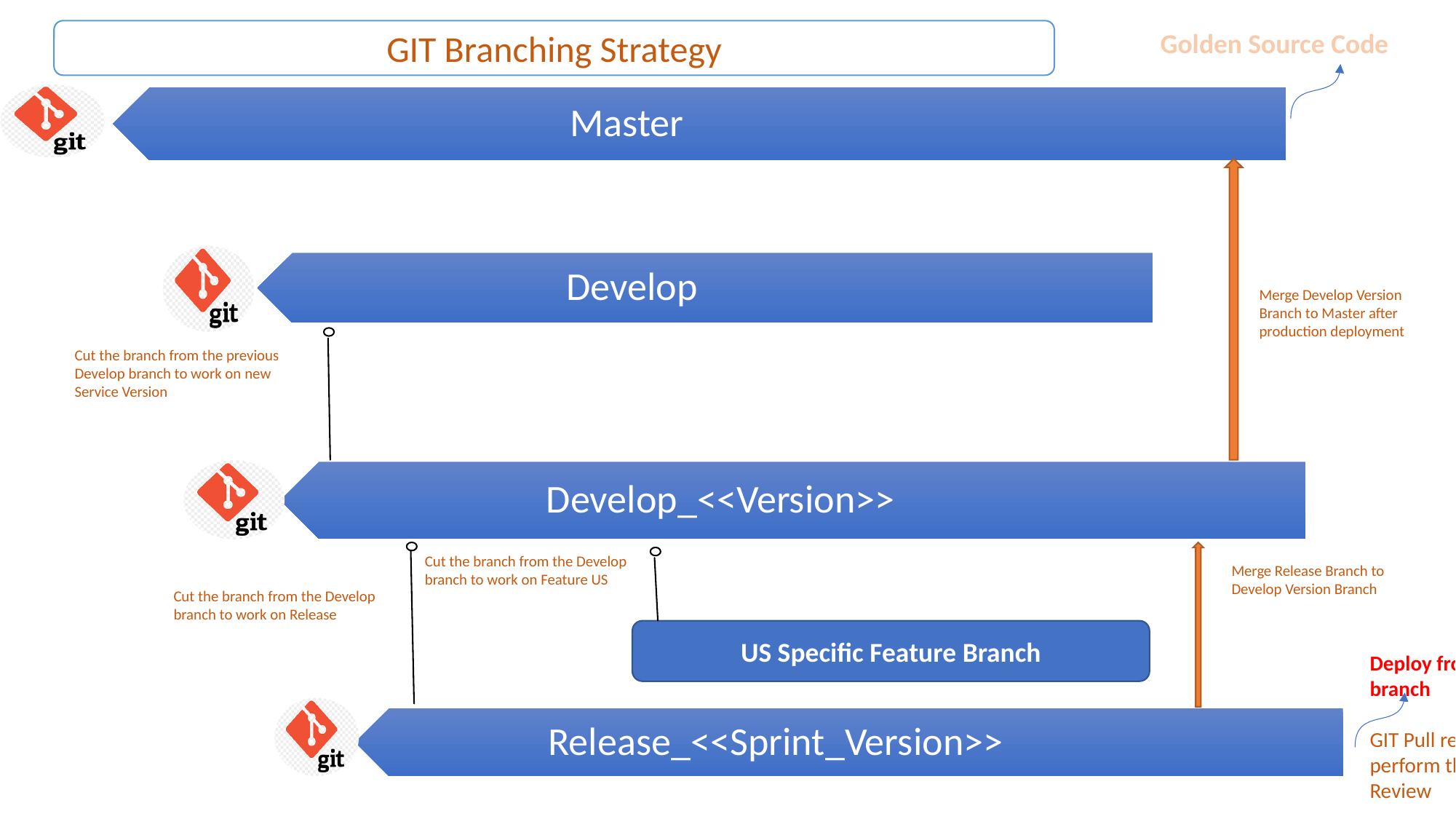

GIT Branching Strategy
Golden Source Code
Master
Develop
Develop_<<Version>>
Release_<<Sprint_Version>>

Merge Develop Version Branch to Master after production deployment

Cut the branch from the previous Develop branch to work on new Service Version

Cut the branch from the Develop branch to work on Feature US

Merge Release Branch to Develop Version Branch

Cut the branch from the Develop branch to work on Release

US Specific Feature Branch

Deploy from Release branch

GIT Pull request to perform the Code Review